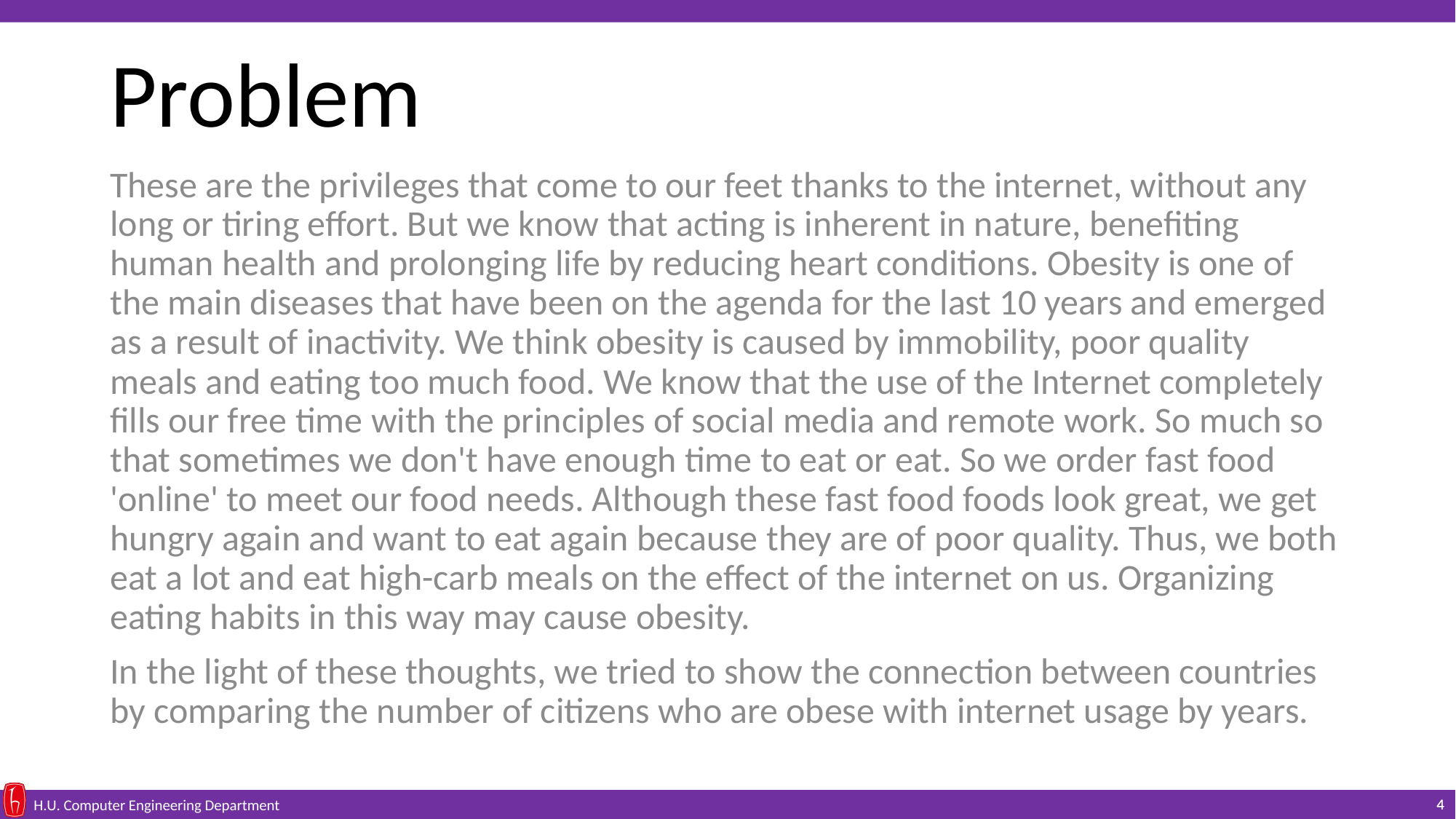

# Problem
These are the privileges that come to our feet thanks to the internet, without any long or tiring effort. But we know that acting is inherent in nature, benefiting human health and prolonging life by reducing heart conditions. Obesity is one of the main diseases that have been on the agenda for the last 10 years and emerged as a result of inactivity. We think obesity is caused by immobility, poor quality meals and eating too much food. We know that the use of the Internet completely fills our free time with the principles of social media and remote work. So much so that sometimes we don't have enough time to eat or eat. So we order fast food 'online' to meet our food needs. Although these fast food foods look great, we get hungry again and want to eat again because they are of poor quality. Thus, we both eat a lot and eat high-carb meals on the effect of the internet on us. Organizing eating habits in this way may cause obesity.
In the light of these thoughts, we tried to show the connection between countries by comparing the number of citizens who are obese with internet usage by years.
4